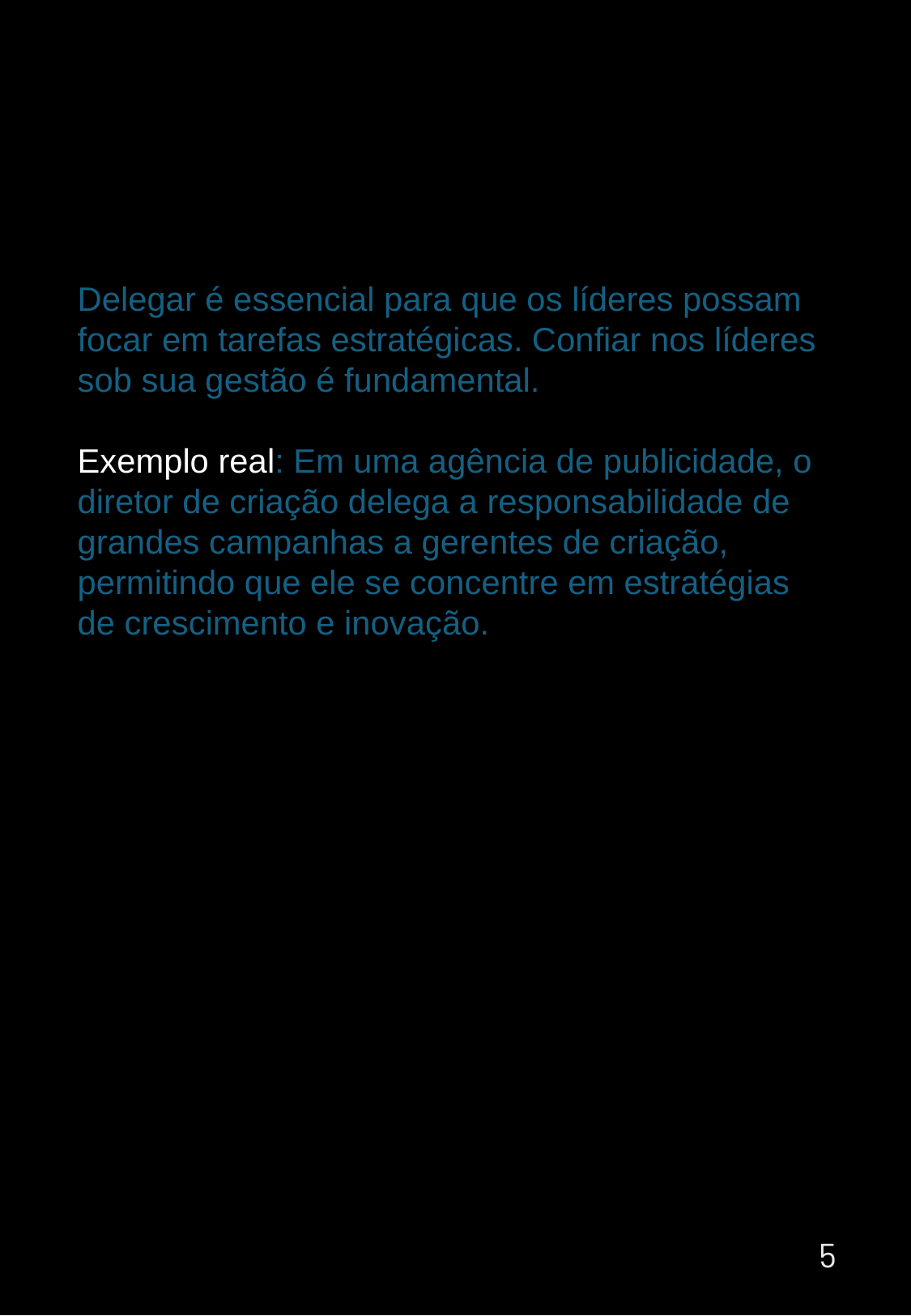

Delegar é essencial para que os líderes possam focar em tarefas estratégicas. Confiar nos líderes sob sua gestão é fundamental.

Exemplo real: Em uma agência de publicidade, o diretor de criação delega a responsabilidade de grandes campanhas a gerentes de criação, permitindo que ele se concentre em estratégias de crescimento e inovação.
5